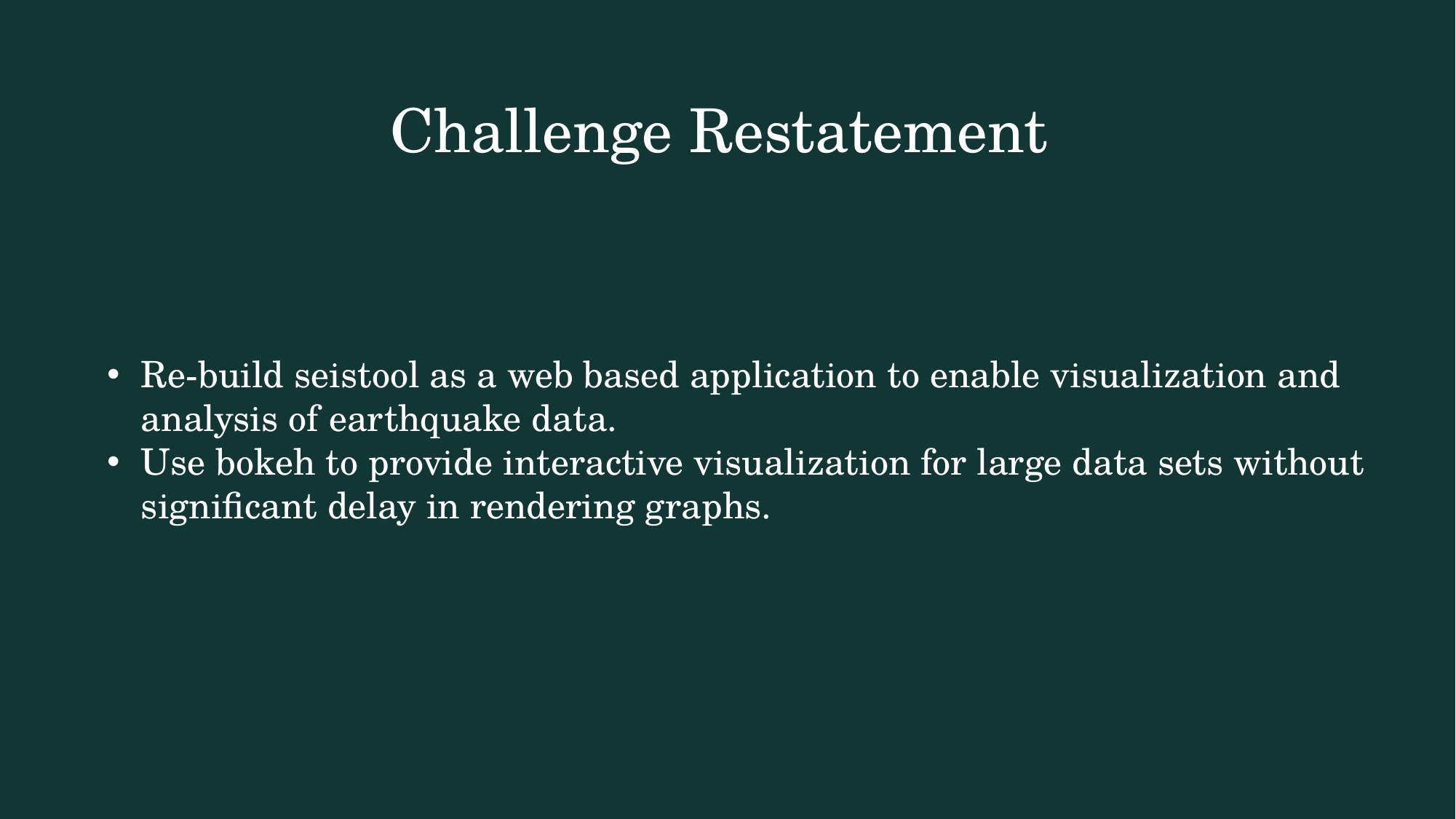

Challenge Restatement
Re-build seistool as a web based application to enable visualization and analysis of earthquake data.
Use bokeh to provide interactive visualization for large data sets without significant delay in rendering graphs.